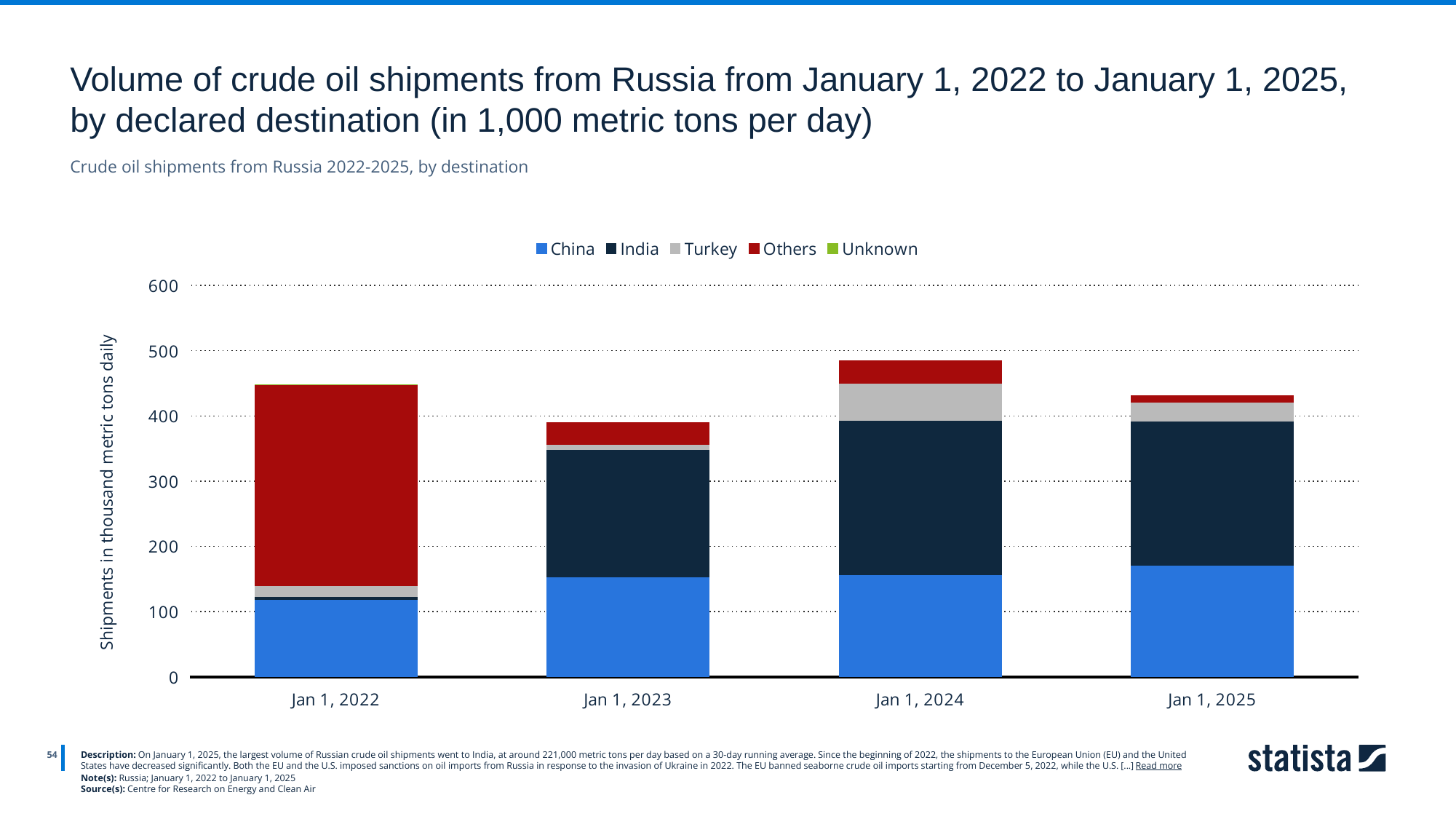

Volume of crude oil shipments from Russia from January 1, 2022 to January 1, 2025, by declared destination (in 1,000 metric tons per day)
Crude oil shipments from Russia 2022-2025, by destination

### Chart

| Category | China | India | Turkey | Others | Unknown |
|---|---|---|---|---|---|
| Jan 1, 2022 | 118.17 | 4.43 | 17.33 | 308.2 | 0.06 |
| Jan 1, 2023 | 153.38 | 195.5 | 7.62 | 33.01 | 0.0 |
| Jan 1, 2024 | 156.92 | 236.64 | 56.49 | 34.16 | 0.0 |
| Jan 1, 2025 | 170.56 | 221.06 | 29.46 | 9.77 | 0.0 |
54
Description: On January 1, 2025, the largest volume of Russian crude oil shipments went to India, at around 221,000 metric tons per day based on a 30-day running average. Since the beginning of 2022, the shipments to the European Union (EU) and the United States have decreased significantly. Both the EU and the U.S. imposed sanctions on oil imports from Russia in response to the invasion of Ukraine in 2022. The EU banned seaborne crude oil imports starting from December 5, 2022, while the U.S. [...] Read more
Note(s): Russia; January 1, 2022 to January 1, 2025
Source(s): Centre for Research on Energy and Clean Air